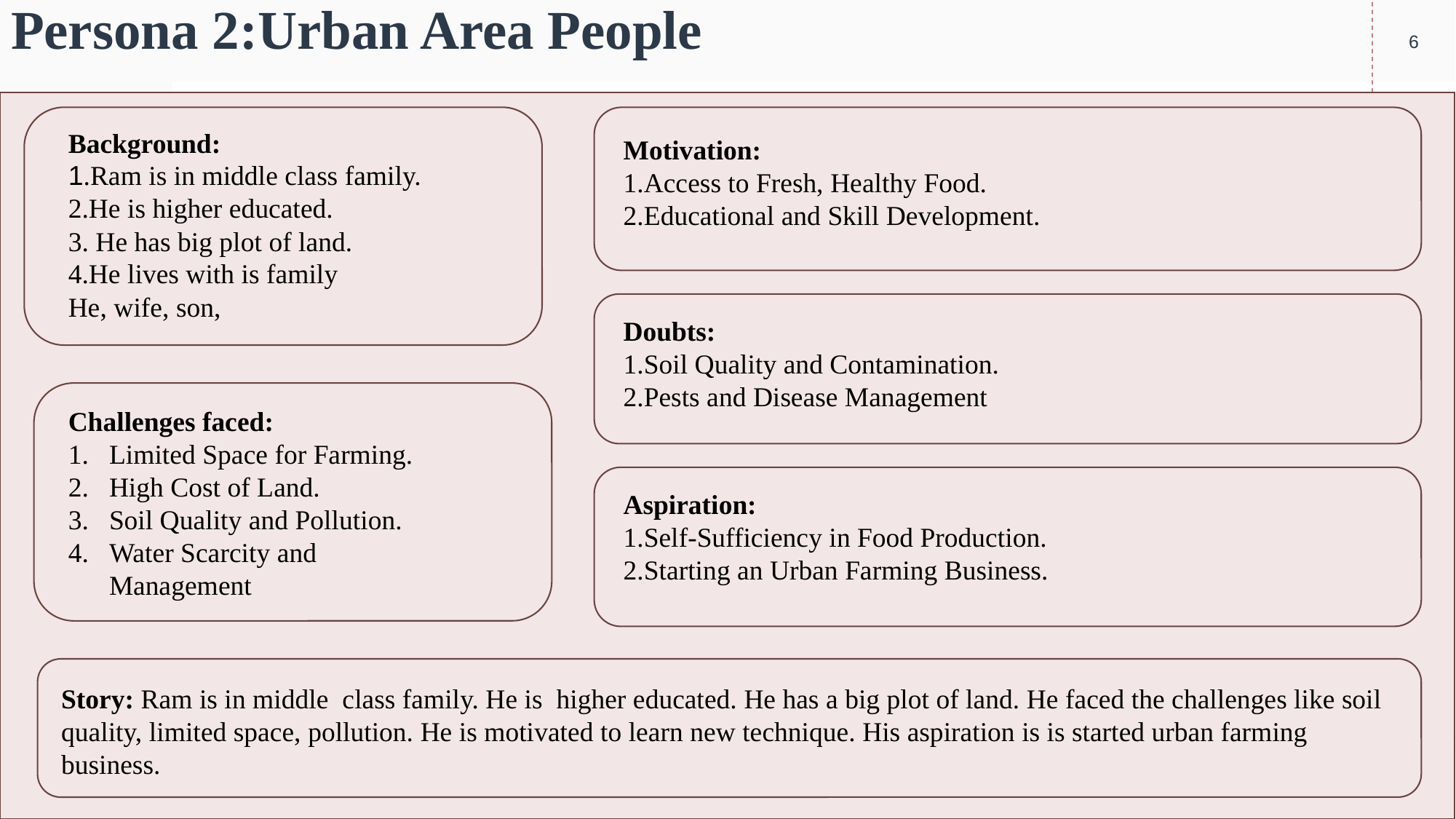

# Persona 2:Urban Area People
6

Background:
1.Ram is in middle class family.
2.He is higher educated.
3. He has big plot of land.
4.He lives with is family
He, wife, son,

Motivation:
1.Access to Fresh, Healthy Food.
2.Educational and Skill Development.

Doubts:
1.Soil Quality and Contamination.
2.Pests and Disease Management

Challenges faced:
Limited Space for Farming.
High Cost of Land.
Soil Quality and Pollution.
Water Scarcity and Management

Aspiration:
1.Self-Sufficiency in Food Production.
2.Starting an Urban Farming Business.

Story: Ram is in middle  class family. He is  higher educated. He has a big plot of land. He faced the challenges like soil quality, limited space, pollution. He is motivated to learn new technique. His aspiration is is started urban farming business.